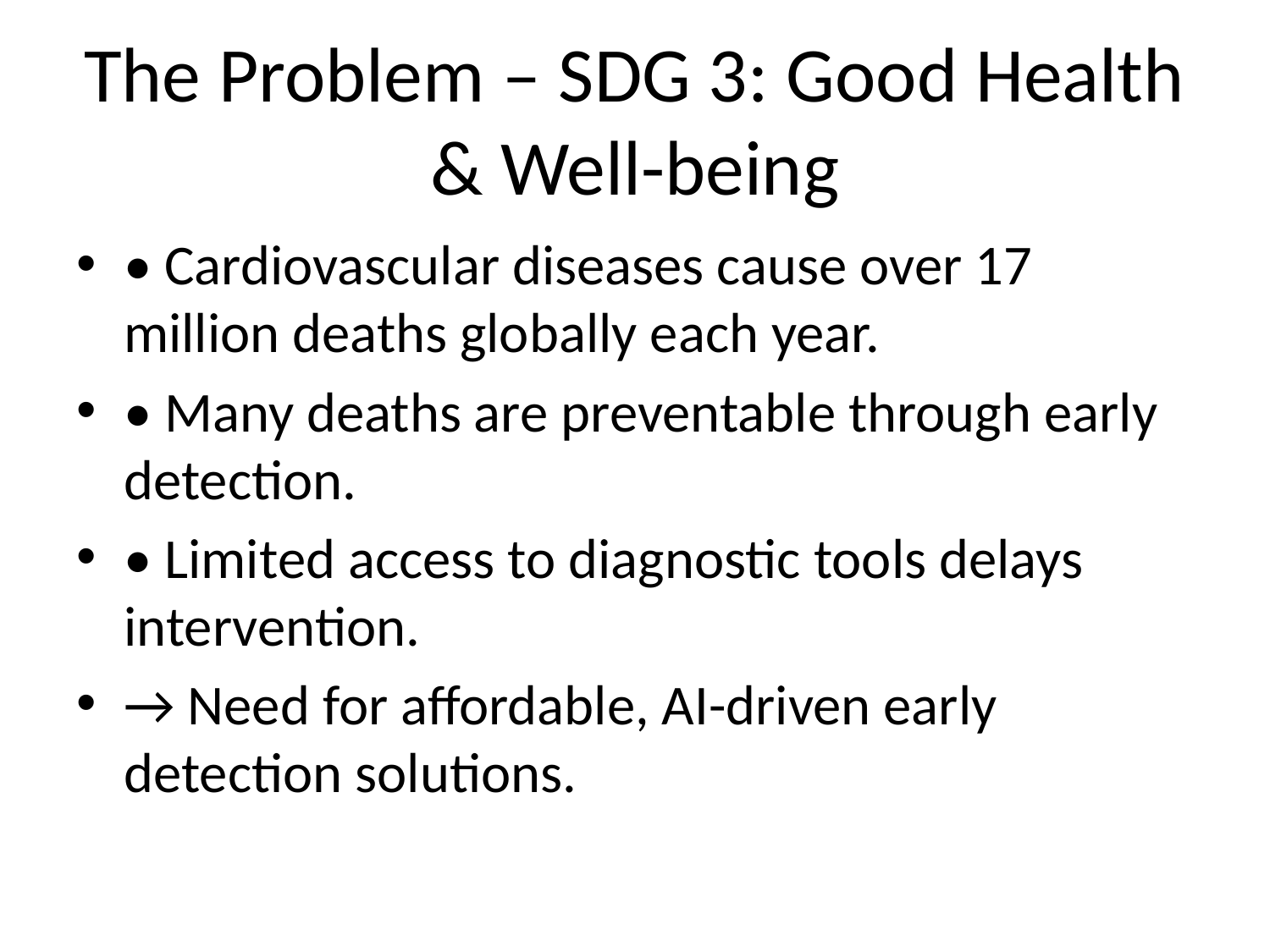

# The Problem – SDG 3: Good Health & Well-being
• Cardiovascular diseases cause over 17 million deaths globally each year.
• Many deaths are preventable through early detection.
• Limited access to diagnostic tools delays intervention.
→ Need for affordable, AI-driven early detection solutions.